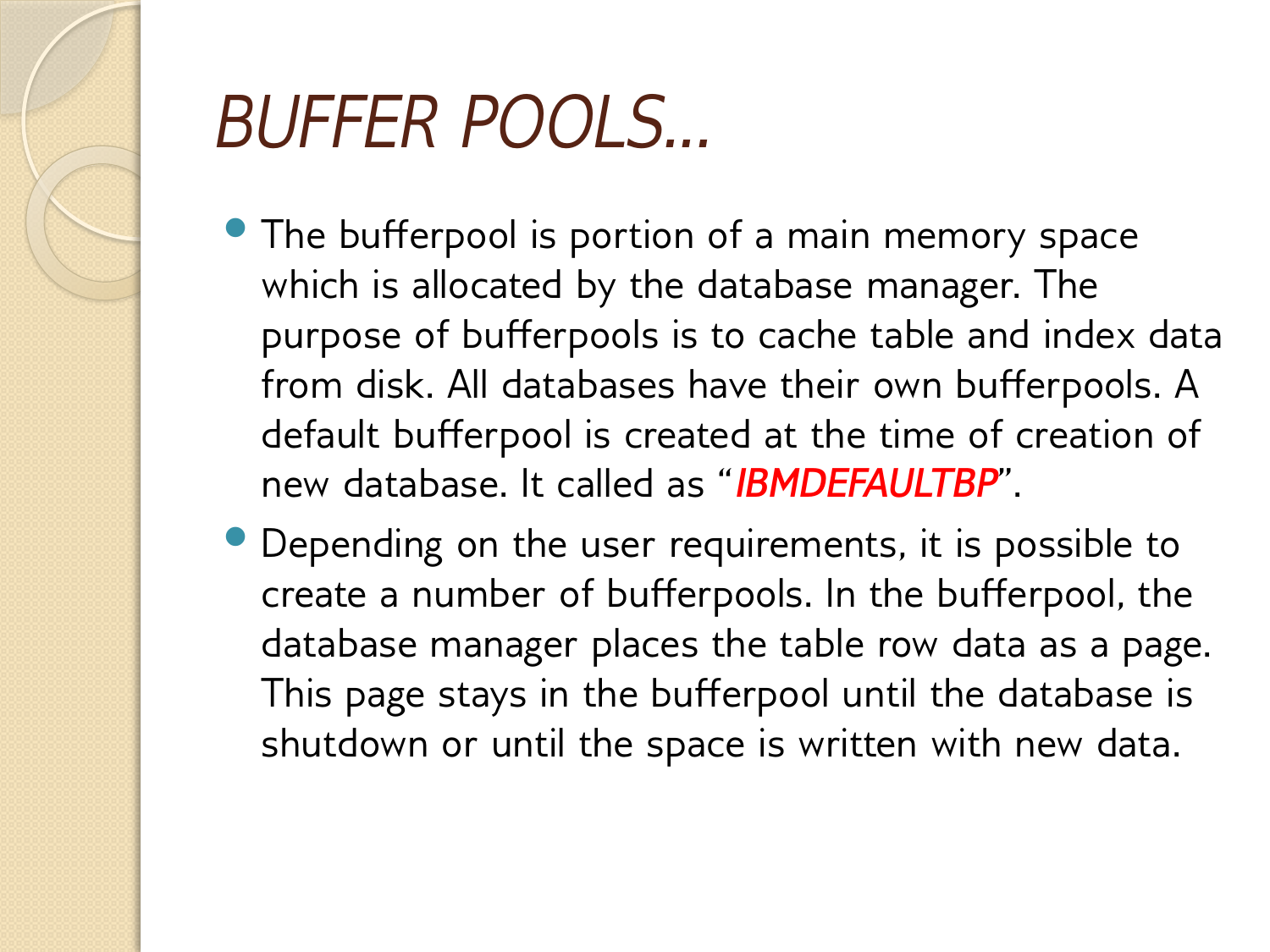

# BUFFER POOLS...
The bufferpool is portion of a main memory space which is allocated by the database manager. The purpose of bufferpools is to cache table and index data from disk. All databases have their own bufferpools. A default bufferpool is created at the time of creation of new database. It called as “IBMDEFAULTBP”.
Depending on the user requirements, it is possible to create a number of bufferpools. In the bufferpool, the database manager places the table row data as a page. This page stays in the bufferpool until the database is shutdown or until the space is written with new data.